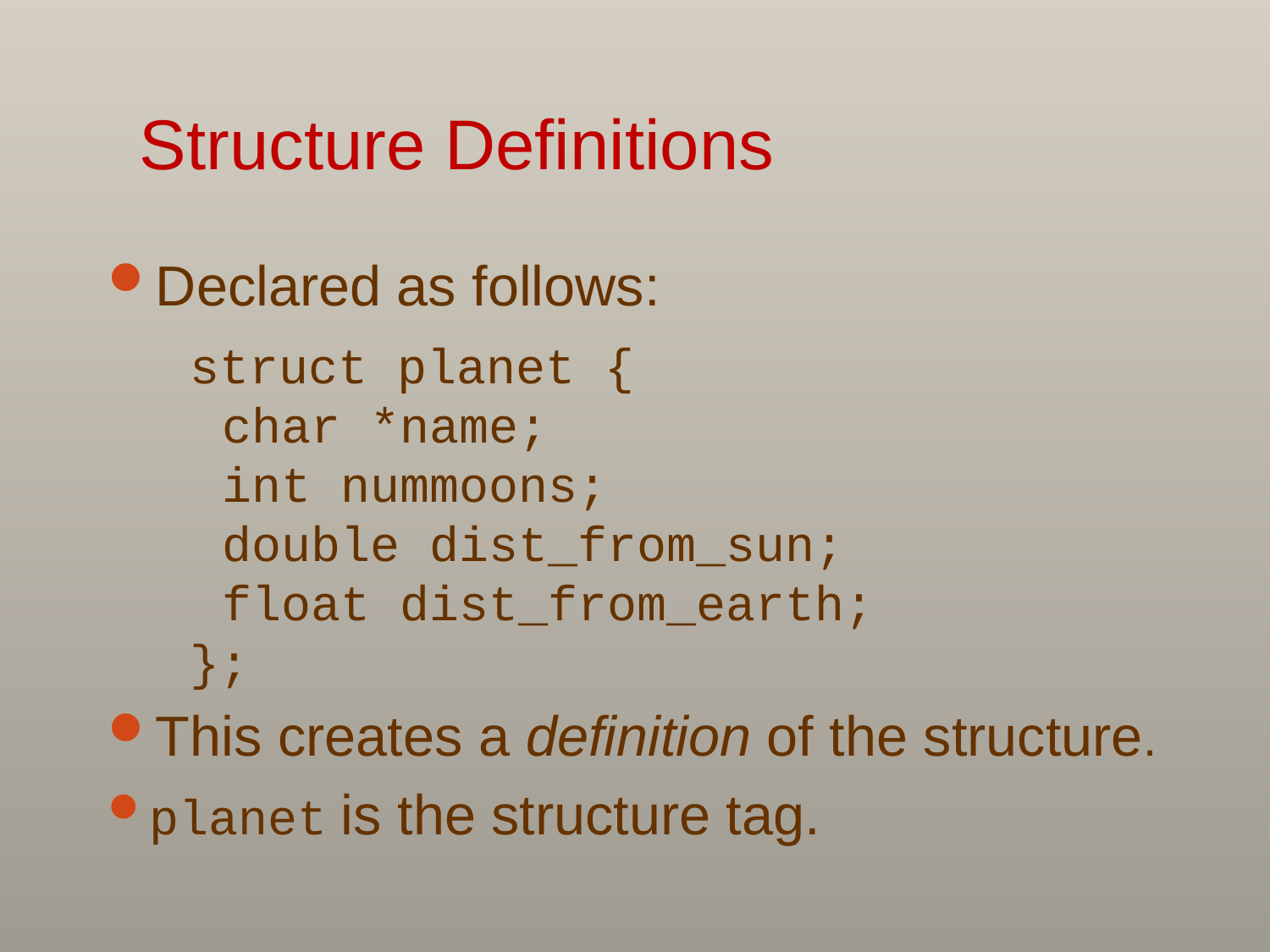

# Structure Definitions
Declared as follows:
struct planet {
	char *name;
	int nummoons;
	double dist_from_sun;
	float dist_from_earth;
};
This creates a definition of the structure.
planet is the structure tag.